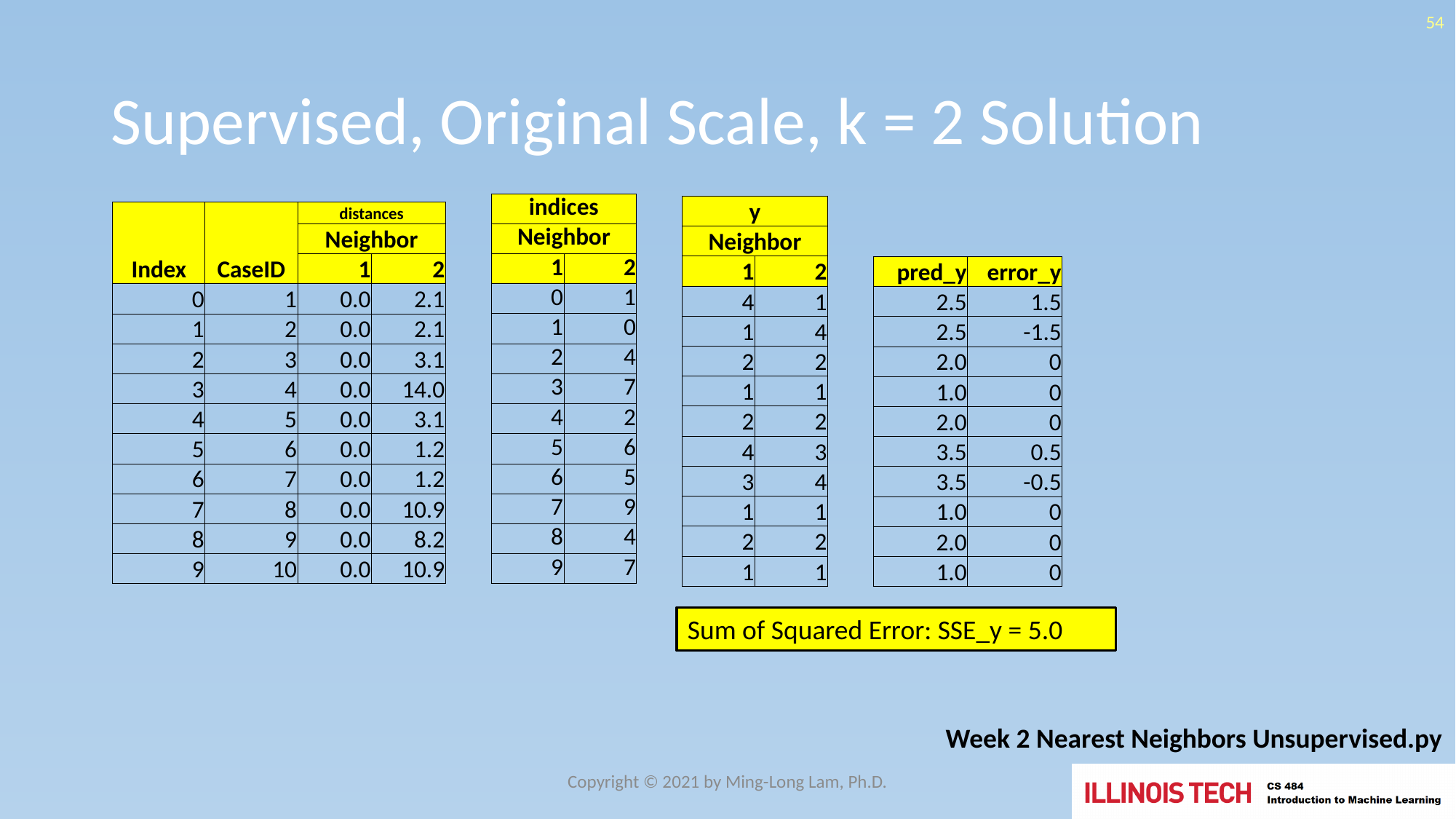

54
# Supervised, Original Scale, k = 2 Solution
| indices |  |
| --- | --- |
| Neighbor |  |
| 1 | 2 |
| 0 | 1 |
| 1 | 0 |
| 2 | 4 |
| 3 | 7 |
| 4 | 2 |
| 5 | 6 |
| 6 | 5 |
| 7 | 9 |
| 8 | 4 |
| 9 | 7 |
| y |  |
| --- | --- |
| Neighbor |  |
| 1 | 2 |
| 4 | 1 |
| 1 | 4 |
| 2 | 2 |
| 1 | 1 |
| 2 | 2 |
| 4 | 3 |
| 3 | 4 |
| 1 | 1 |
| 2 | 2 |
| 1 | 1 |
| Index | CaseID | distances |  |
| --- | --- | --- | --- |
|  |  | Neighbor |  |
|  |  | 1 | 2 |
| 0 | 1 | 0.0 | 2.1 |
| 1 | 2 | 0.0 | 2.1 |
| 2 | 3 | 0.0 | 3.1 |
| 3 | 4 | 0.0 | 14.0 |
| 4 | 5 | 0.0 | 3.1 |
| 5 | 6 | 0.0 | 1.2 |
| 6 | 7 | 0.0 | 1.2 |
| 7 | 8 | 0.0 | 10.9 |
| 8 | 9 | 0.0 | 8.2 |
| 9 | 10 | 0.0 | 10.9 |
| pred\_y | error\_y |
| --- | --- |
| 2.5 | 1.5 |
| 2.5 | -1.5 |
| 2.0 | 0 |
| 1.0 | 0 |
| 2.0 | 0 |
| 3.5 | 0.5 |
| 3.5 | -0.5 |
| 1.0 | 0 |
| 2.0 | 0 |
| 1.0 | 0 |
Sum of Squared Error: SSE_y = 5.0
Week 2 Nearest Neighbors Unsupervised.py
Copyright © 2021 by Ming-Long Lam, Ph.D.